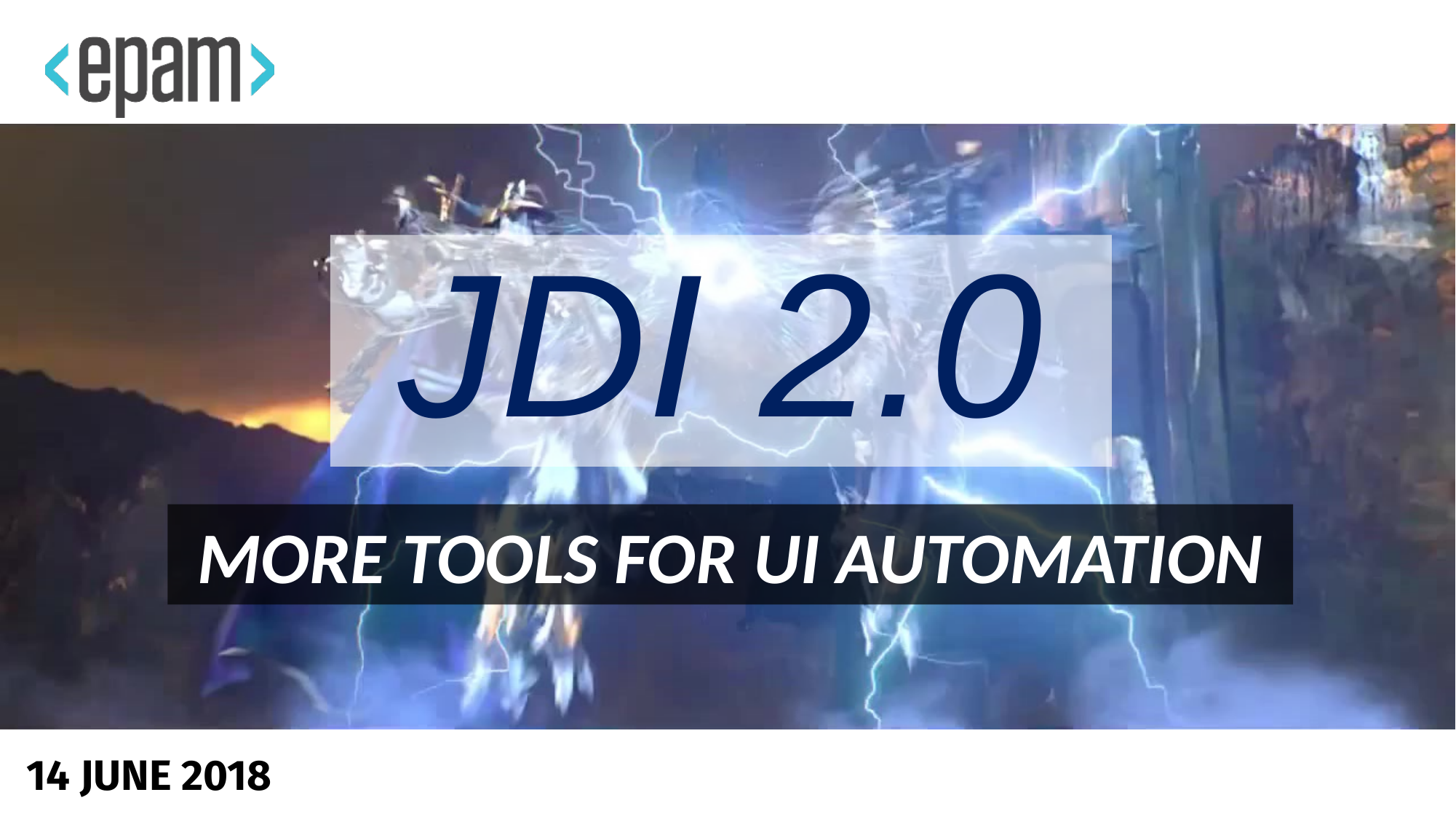

JDI 2.0
MORE TOOLS FOR UI AUTOMATION
14 JUNE 2018